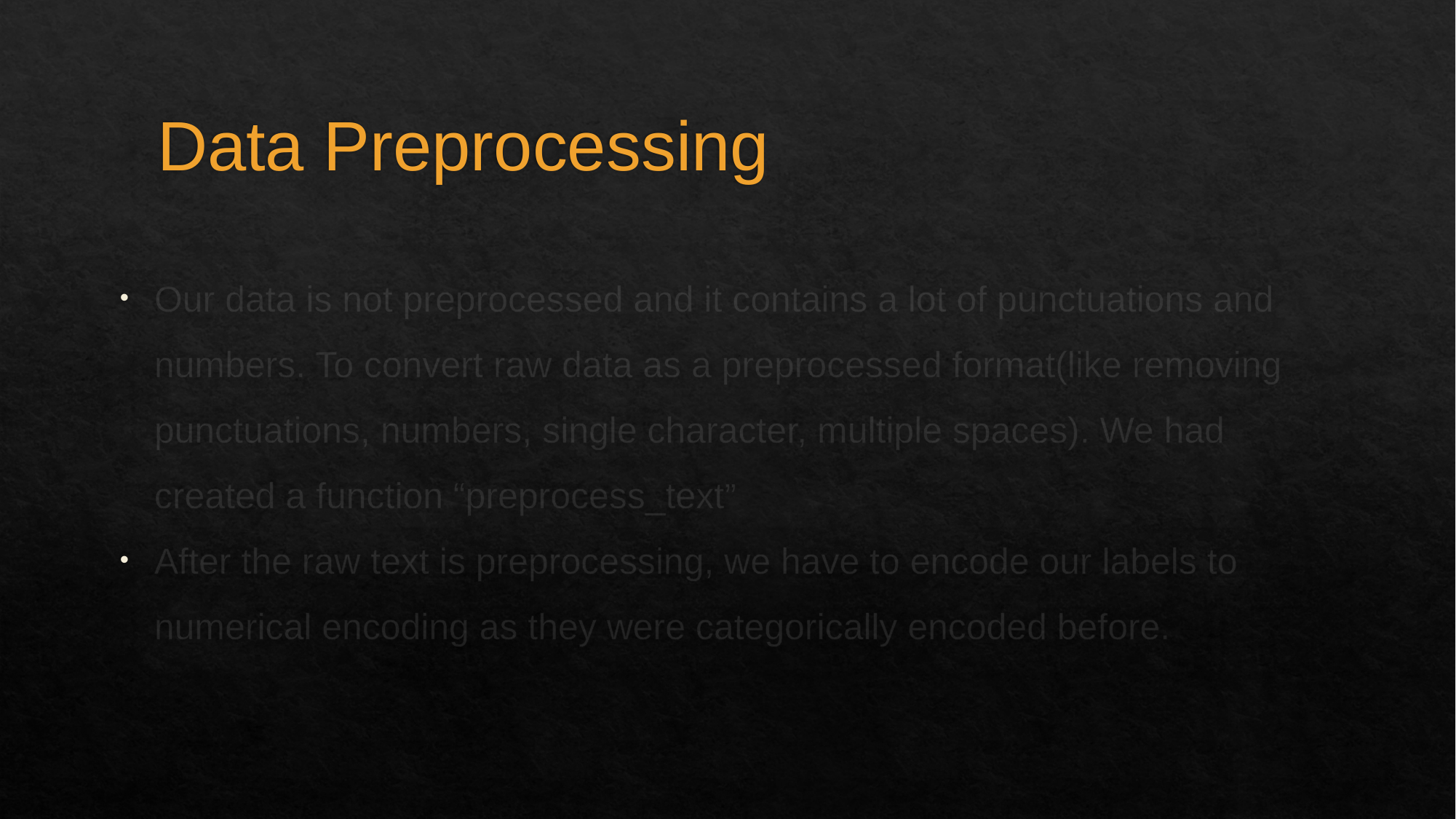

# Data Preprocessing
Our data is not preprocessed and it contains a lot of punctuations and numbers. To convert raw data as a preprocessed format(like removing punctuations, numbers, single character, multiple spaces). We had created a function “preprocess_text”
After the raw text is preprocessing, we have to encode our labels to numerical encoding as they were categorically encoded before.